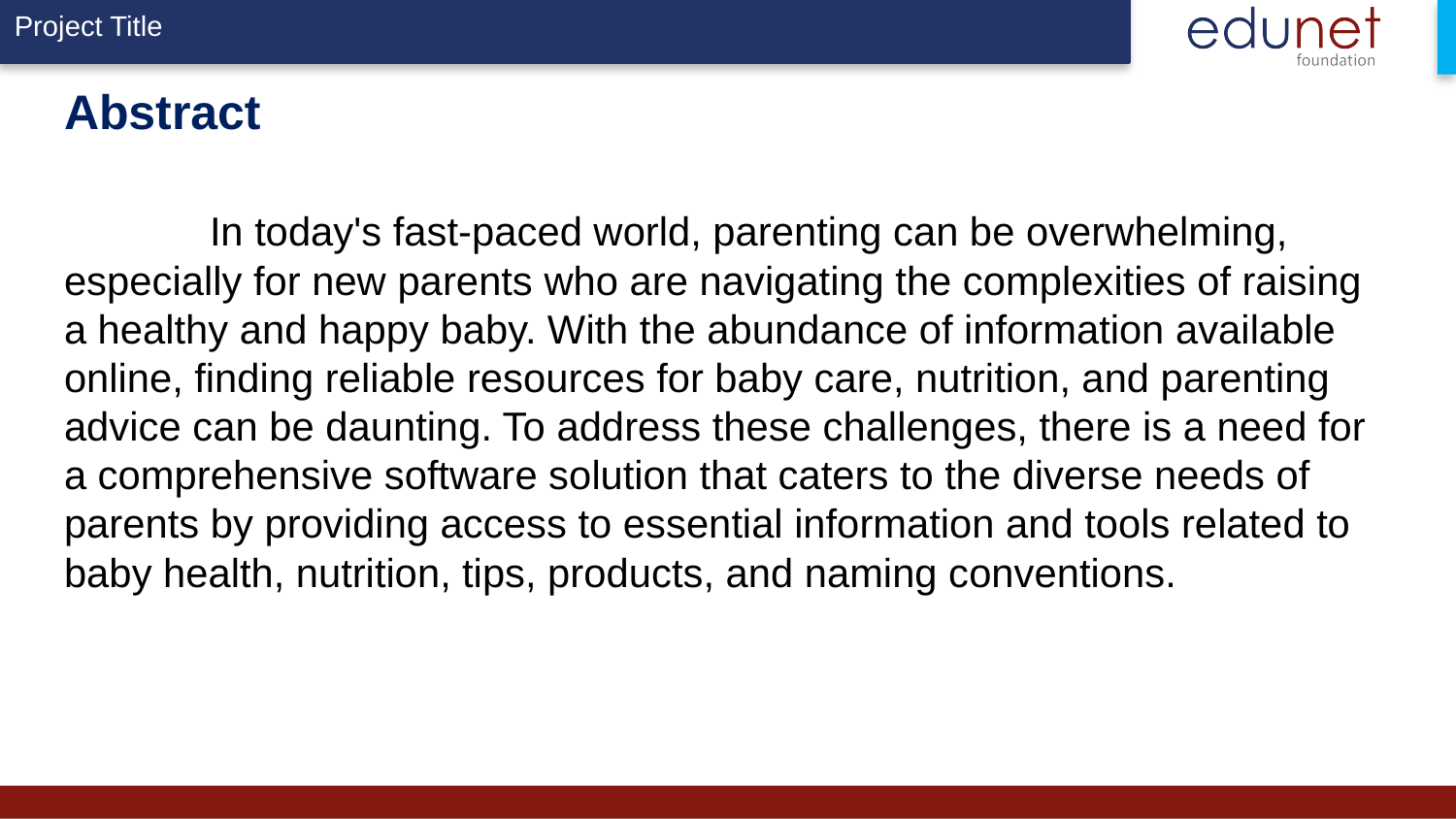

# Abstract In today's fast-paced world, parenting can be overwhelming, especially for new parents who are navigating the complexities of raising a healthy and happy baby. With the abundance of information available online, finding reliable resources for baby care, nutrition, and parenting advice can be daunting. To address these challenges, there is a need for a comprehensive software solution that caters to the diverse needs of parents by providing access to essential information and tools related to baby health, nutrition, tips, products, and naming conventions.